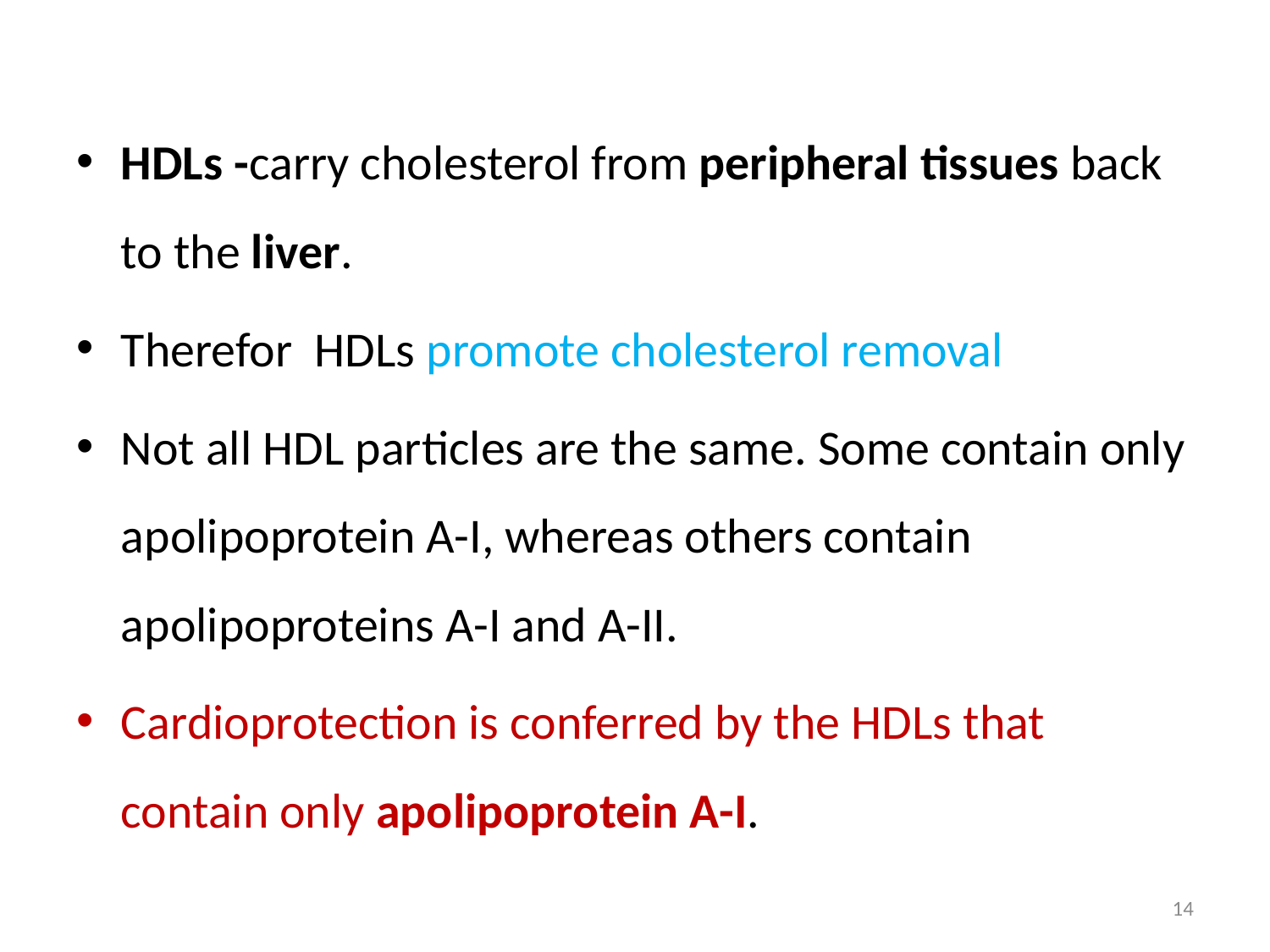

HDLs -carry cholesterol from peripheral tissues back to the liver.
Therefor  HDLs promote cholesterol removal
Not all HDL particles are the same. Some contain only apolipoprotein A-I, whereas others contain apolipoproteins A-I and A-II.
Cardioprotection is conferred by the HDLs that contain only apolipoprotein A-I.

14